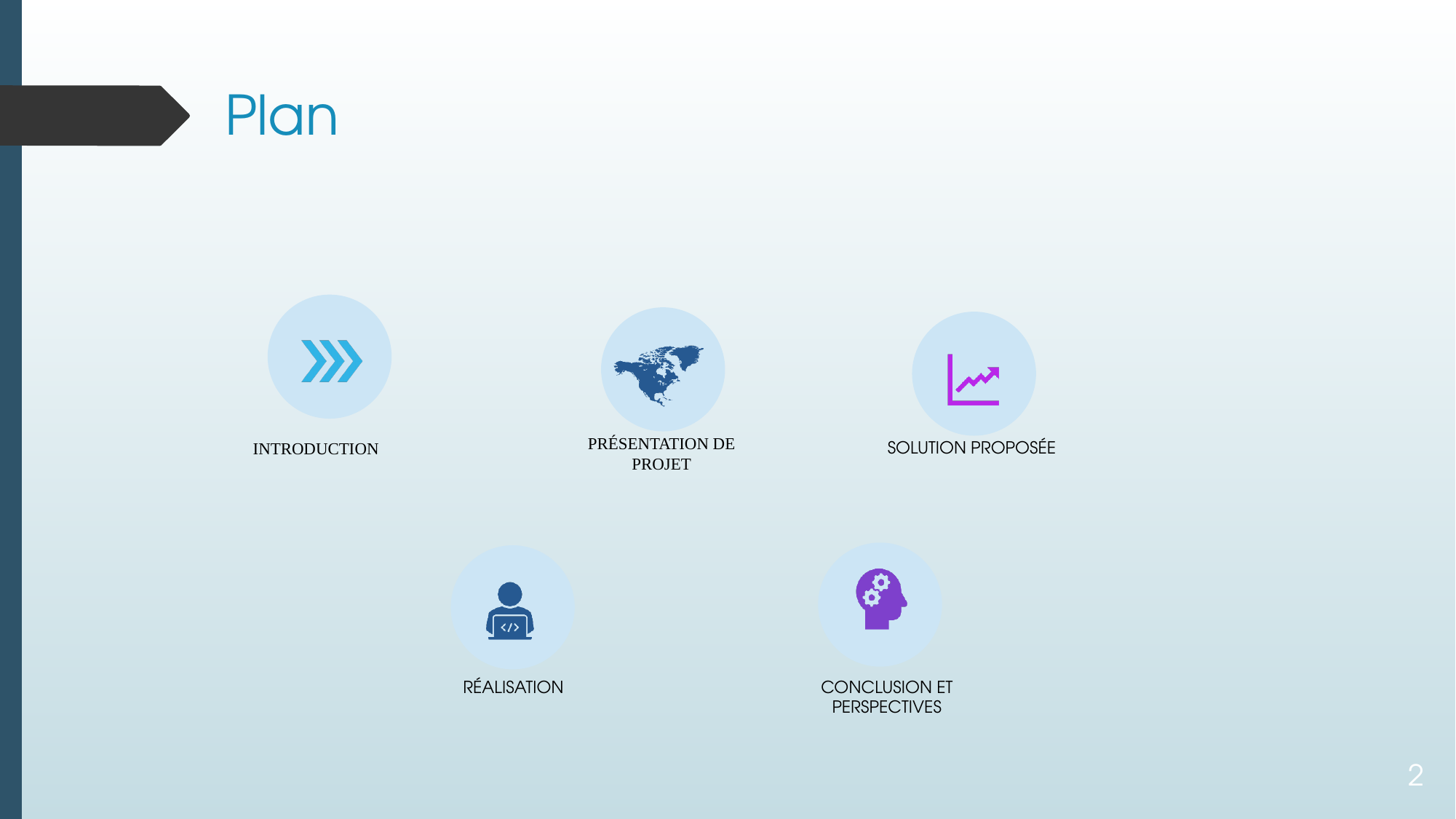

# Plan

PRÉSENTATION DE PROJET

SOLUTION PROPOSÉE

INTRODUCTION

RÉALISATION

CONCLUSION ET PERSPECTIVES
2